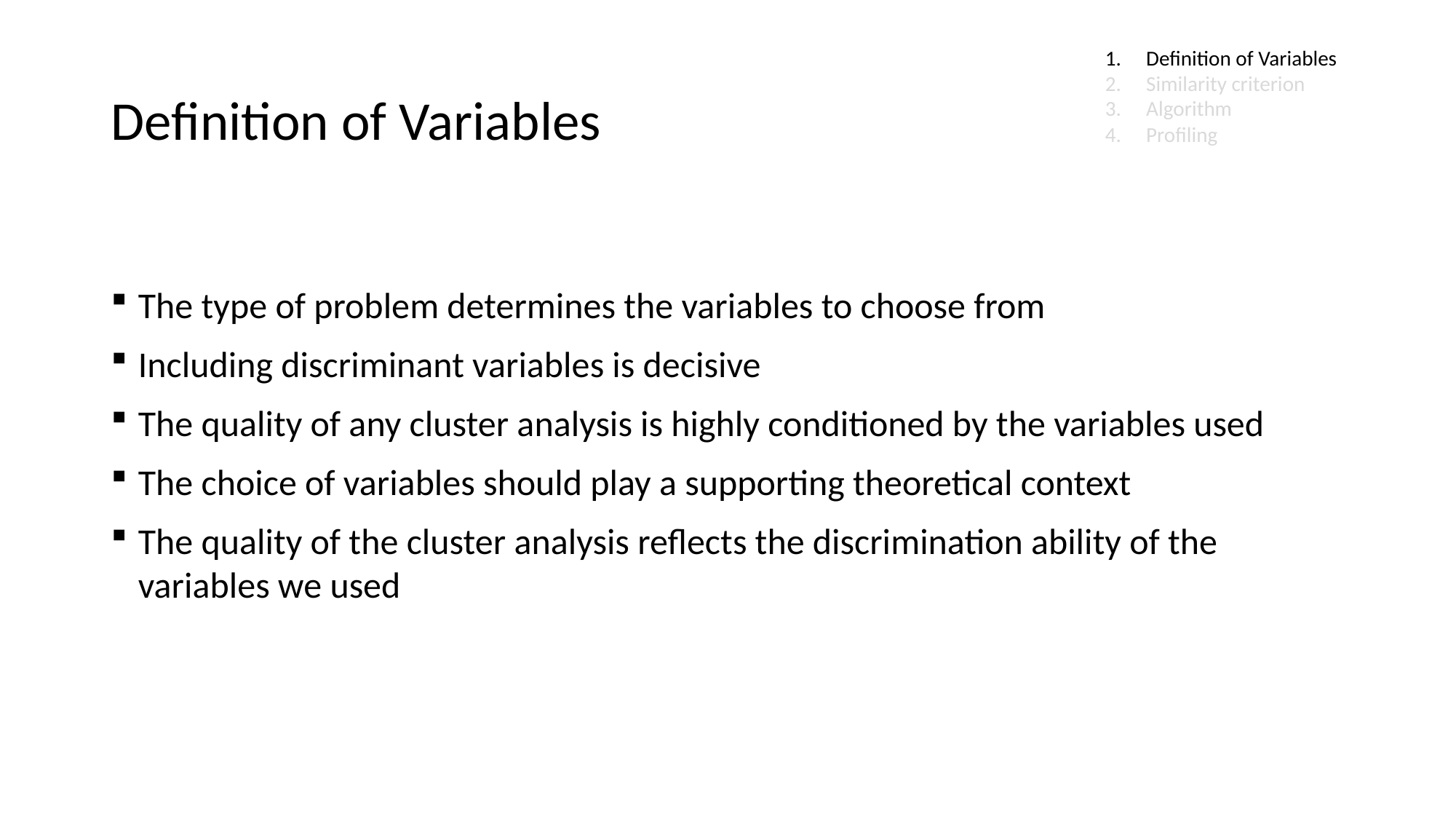

Definition of Variables
Similarity criterion
Algorithm
Profiling
# Definition of Variables

The type of problem determines the variables to choose from
Including discriminant variables is decisive
The quality of any cluster analysis is highly conditioned by the variables used
The choice of variables should play a supporting theoretical context
The quality of the cluster analysis reflects the discrimination ability of the  variables we used